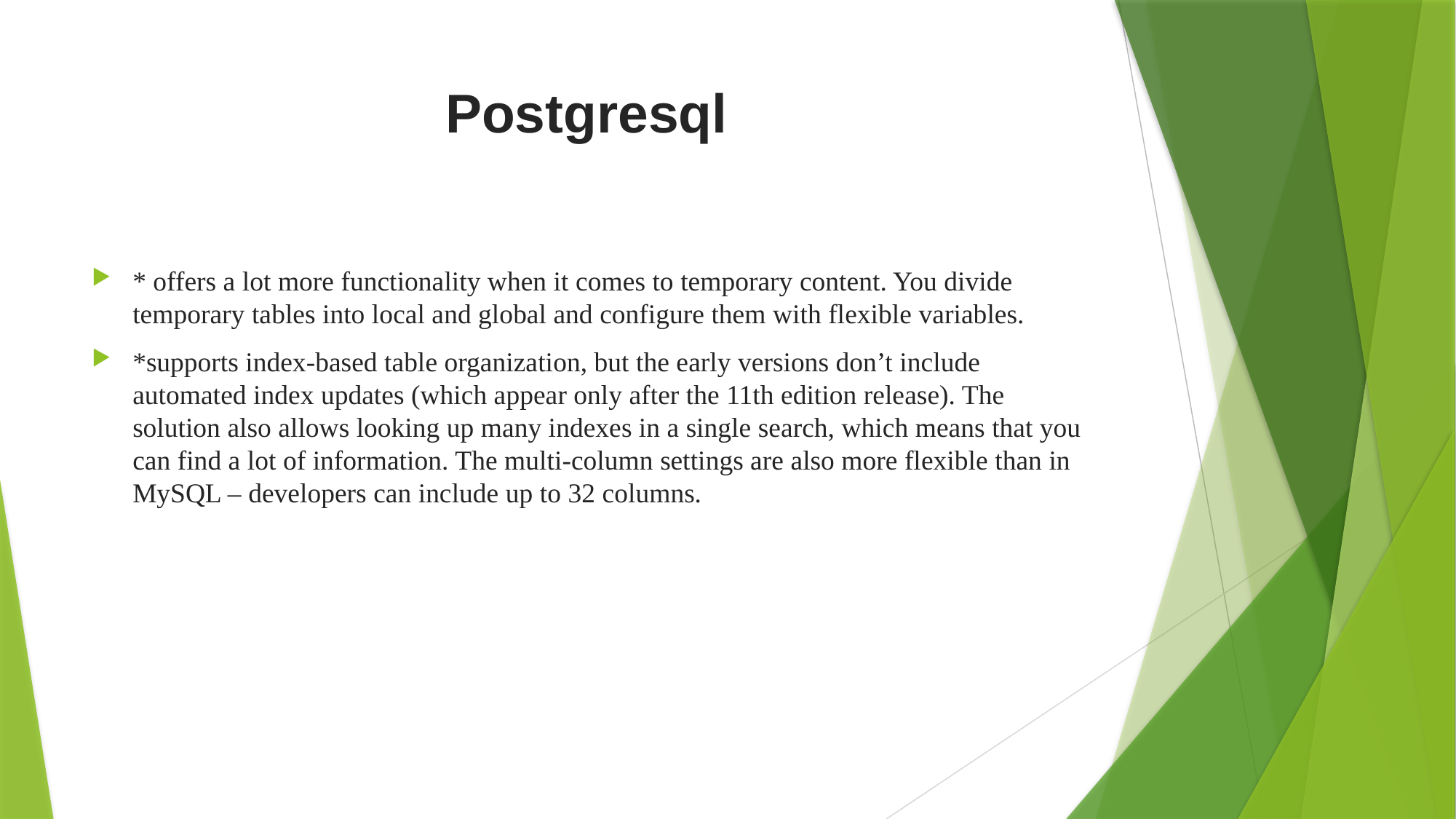

# Postgresql
* offers a lot more functionality when it comes to temporary content. You divide temporary tables into local and global and configure them with flexible variables.
*supports index-based table organization, but the early versions don’t include automated index updates (which appear only after the 11th edition release). The solution also allows looking up many indexes in a single search, which means that you can find a lot of information. The multi-column settings are also more flexible than in MySQL – developers can include up to 32 columns.